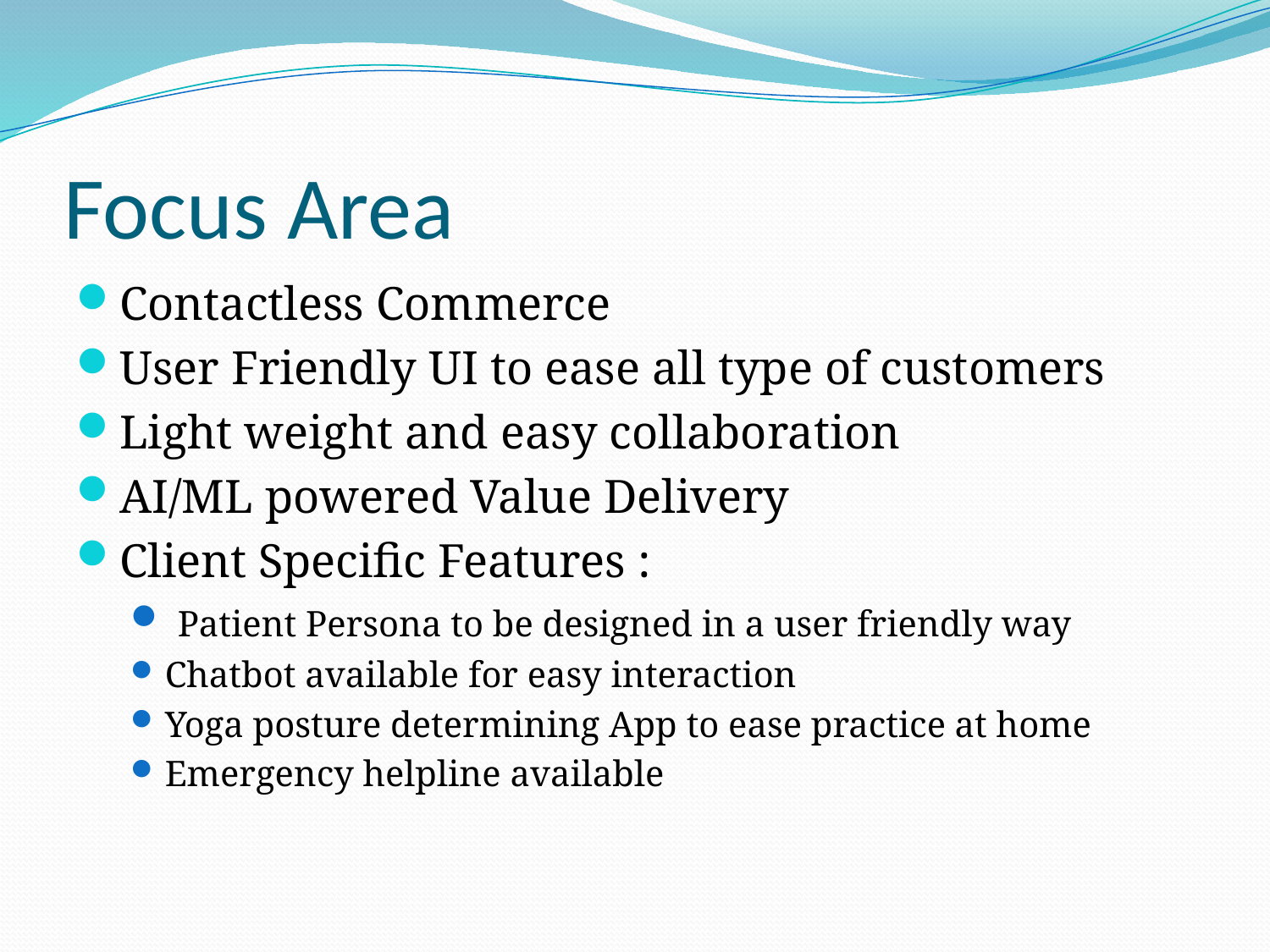

# Focus Area
Contactless Commerce
User Friendly UI to ease all type of customers
Light weight and easy collaboration
AI/ML powered Value Delivery
Client Specific Features :
 Patient Persona to be designed in a user friendly way
Chatbot available for easy interaction
Yoga posture determining App to ease practice at home
Emergency helpline available